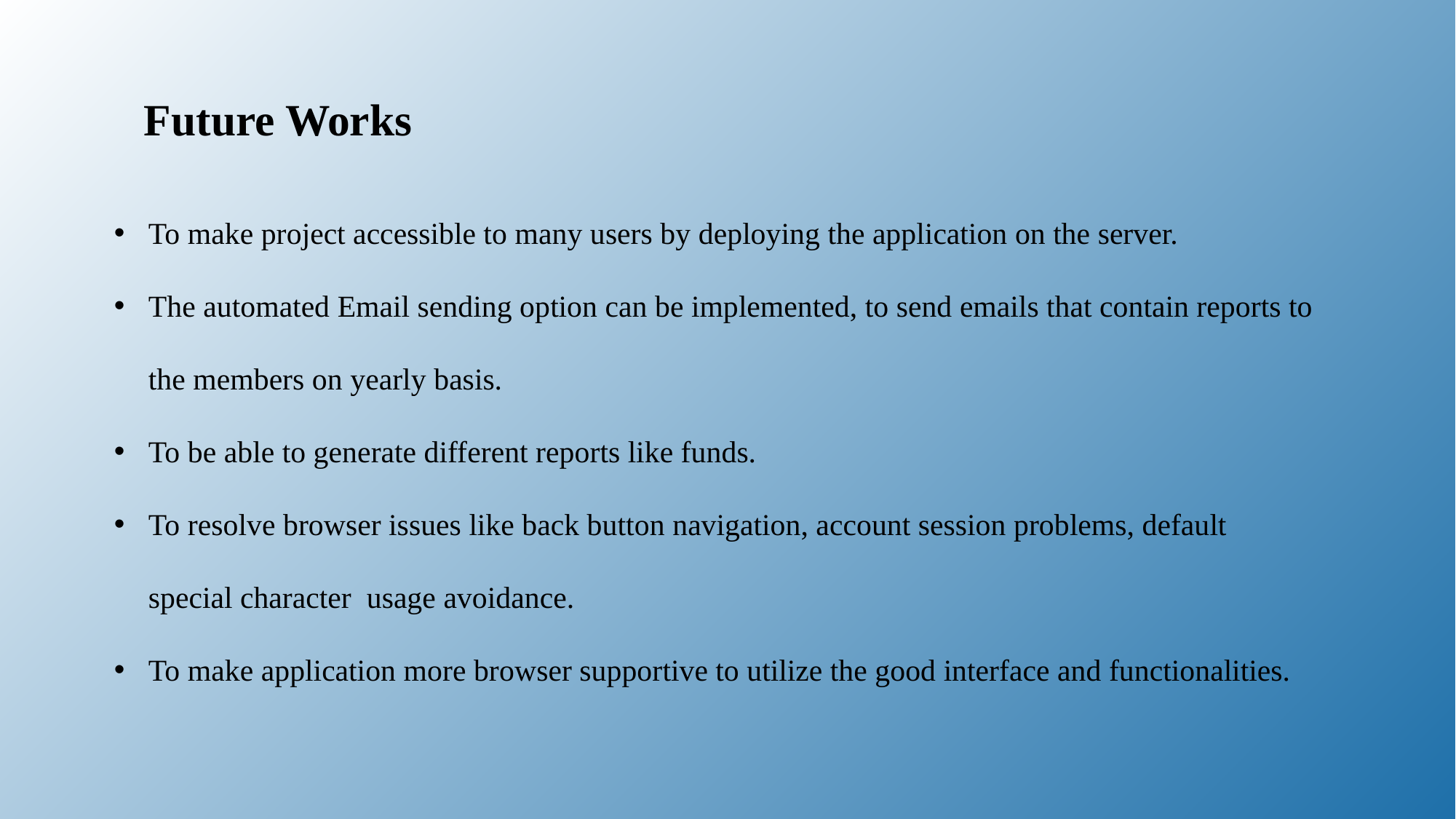

# Future Works
To make project accessible to many users by deploying the application on the server.
The automated Email sending option can be implemented, to send emails that contain reports to the members on yearly basis.
To be able to generate different reports like funds.
To resolve browser issues like back button navigation, account session problems, default special character  usage avoidance.
To make application more browser supportive to utilize the good interface and functionalities.